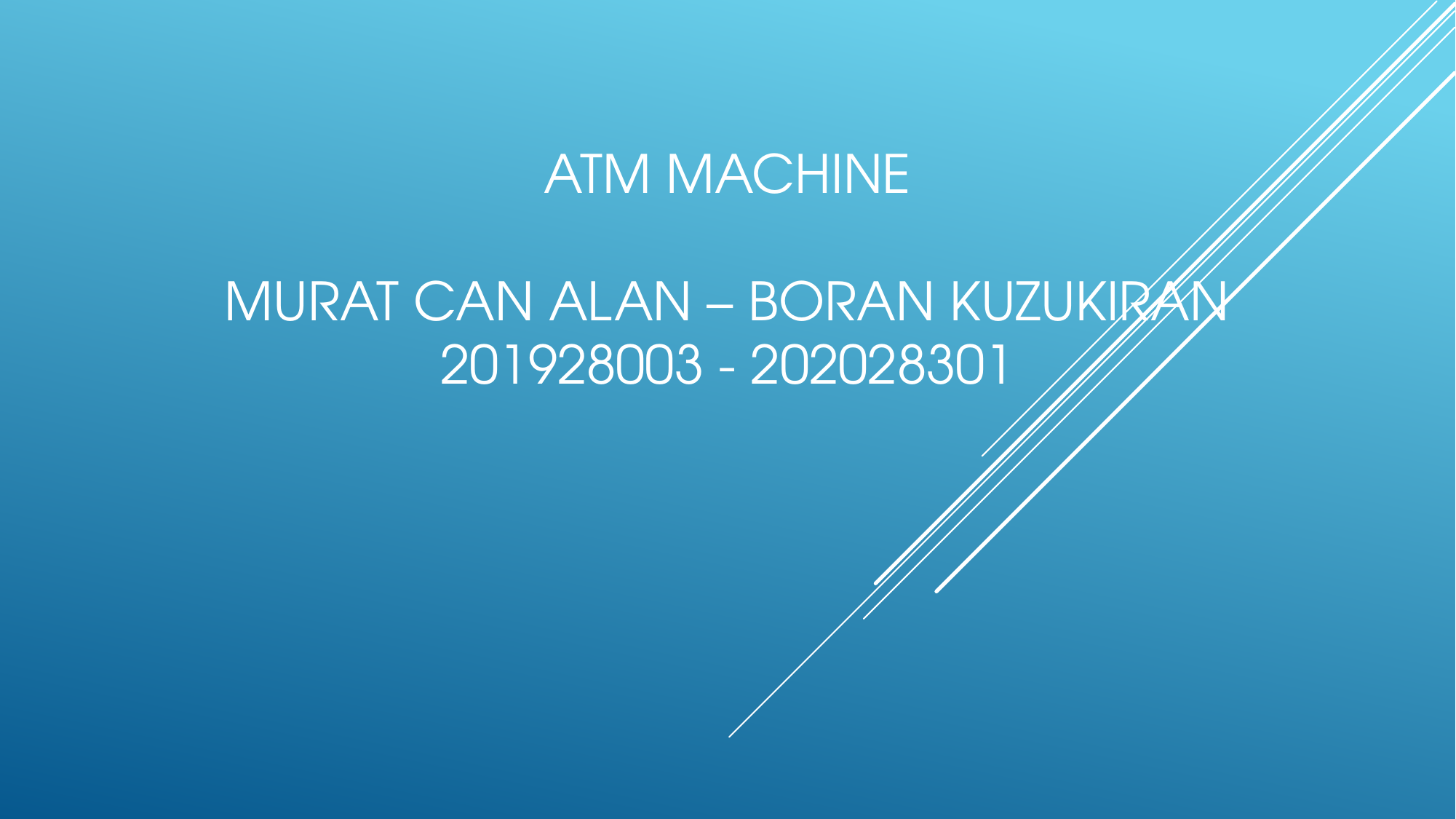

# ATM Machıne Murat Can ALAN – Boran KUZUKIRAN 201928003 - 202028301